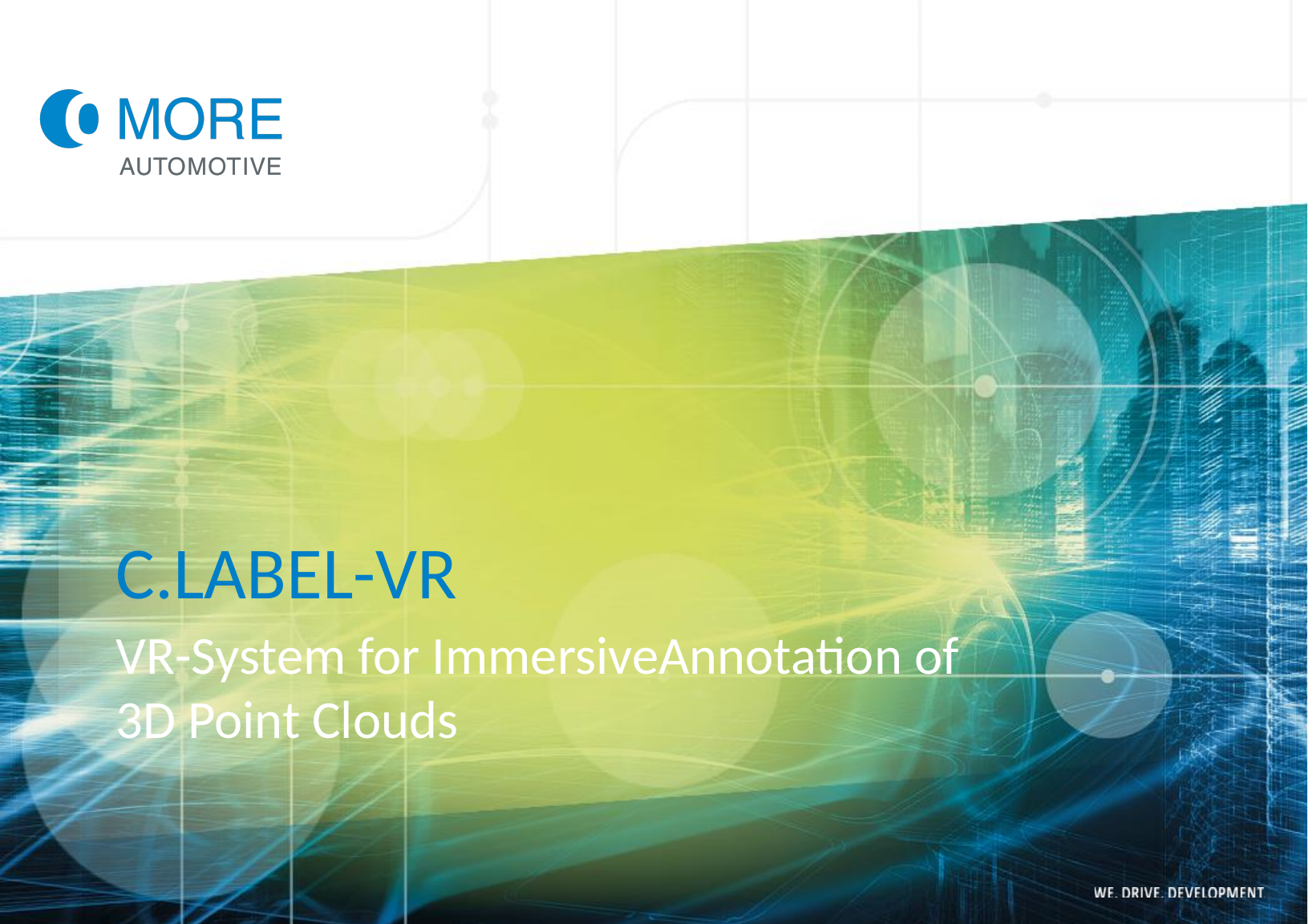

# C.LABEL-VR
VR-System for ImmersiveAnnotation of
3D Point Clouds